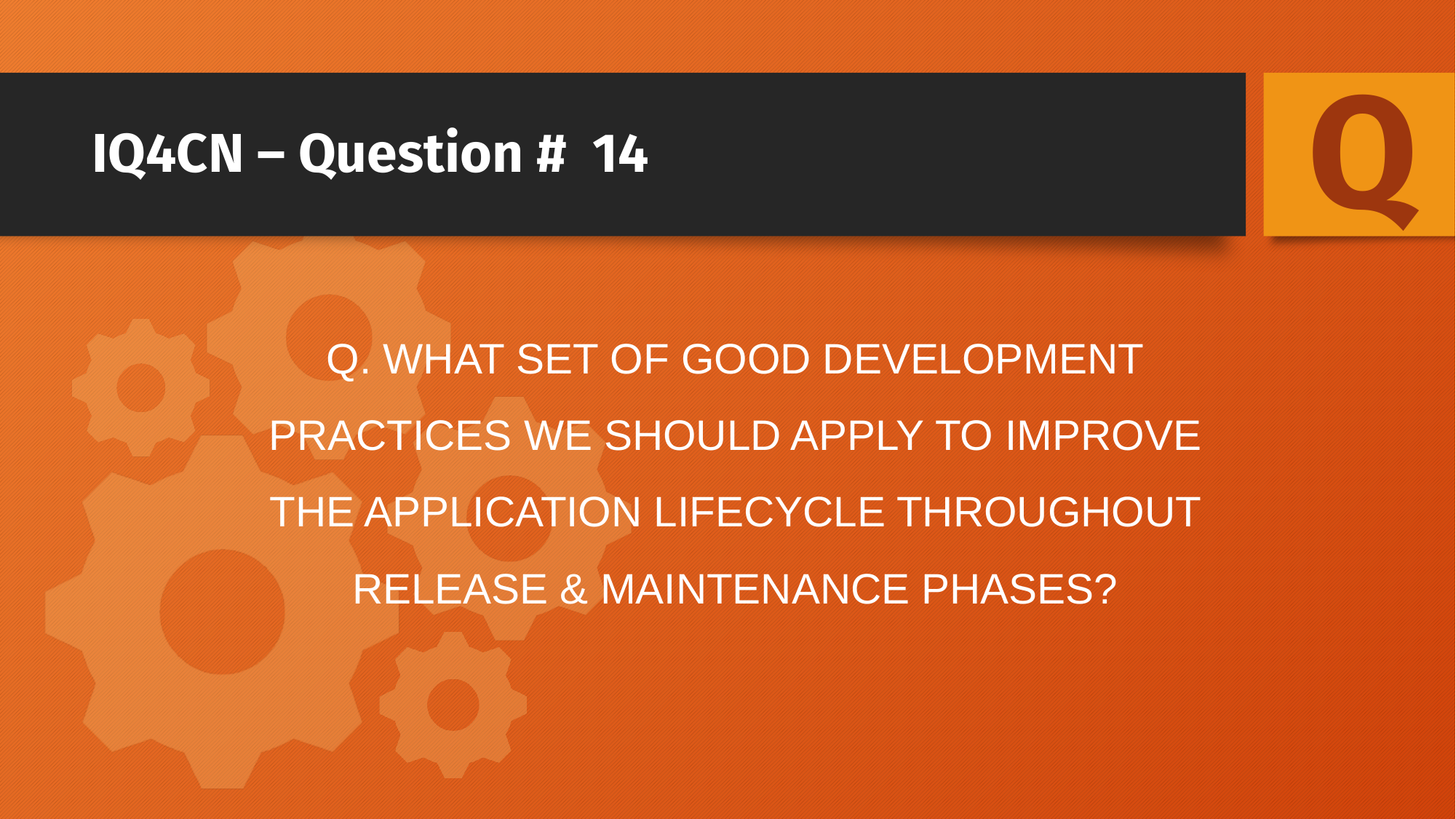

Q
# IQ4CN – Question #  14
Q. What set of good development practices we should apply to improve the application lifecycle throughout release & maintenance phases?